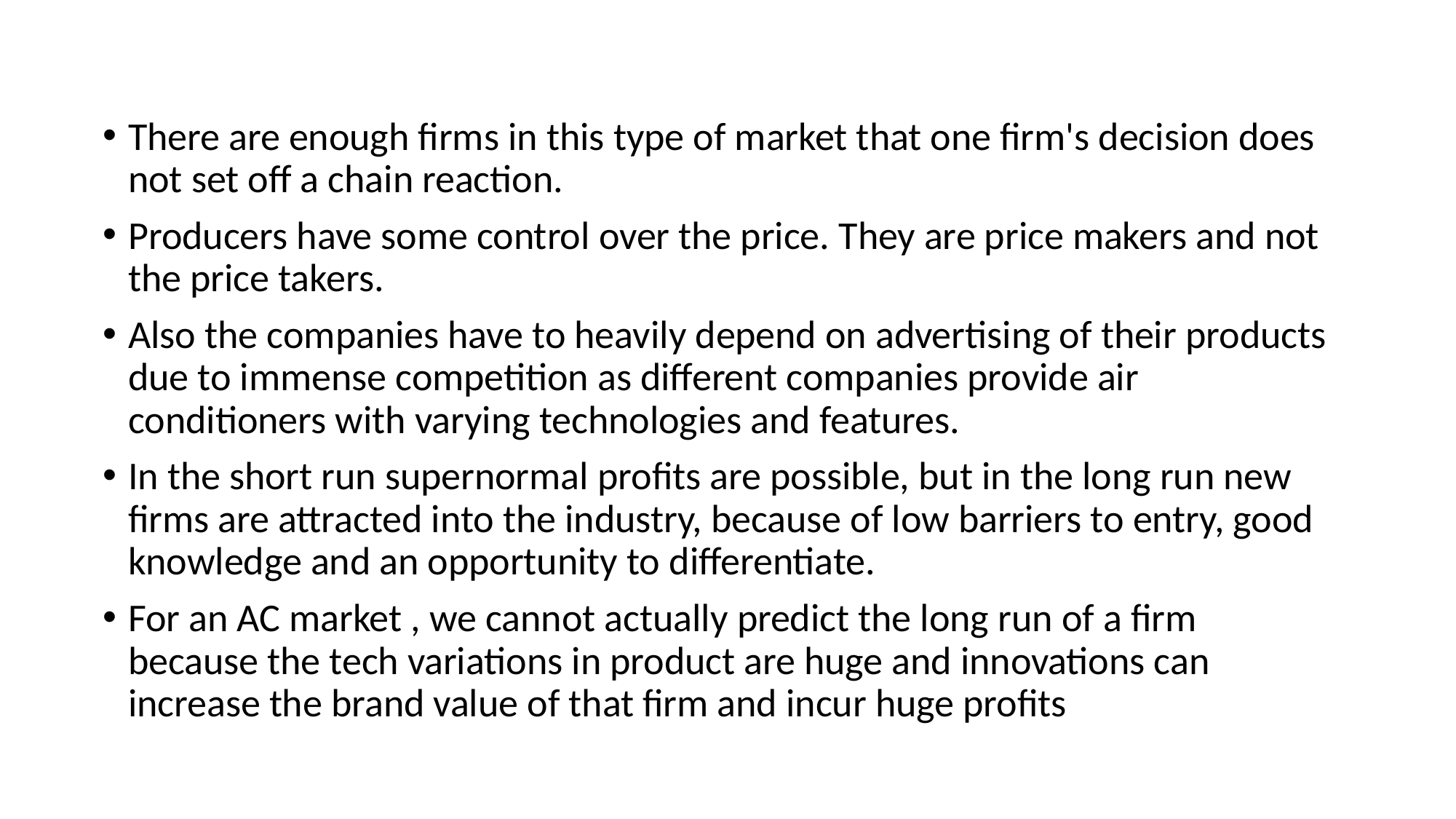

There are enough firms in this type of market that one firm's decision does not set off a chain reaction.
Producers have some control over the price. They are price makers and not the price takers.
Also the companies have to heavily depend on advertising of their products due to immense competition as different companies provide air conditioners with varying technologies and features.
In the short run supernormal profits are possible, but in the long run new firms are attracted into the industry, because of low barriers to entry, good knowledge and an opportunity to differentiate.
For an AC market , we cannot actually predict the long run of a firm because the tech variations in product are huge and innovations can increase the brand value of that firm and incur huge profits